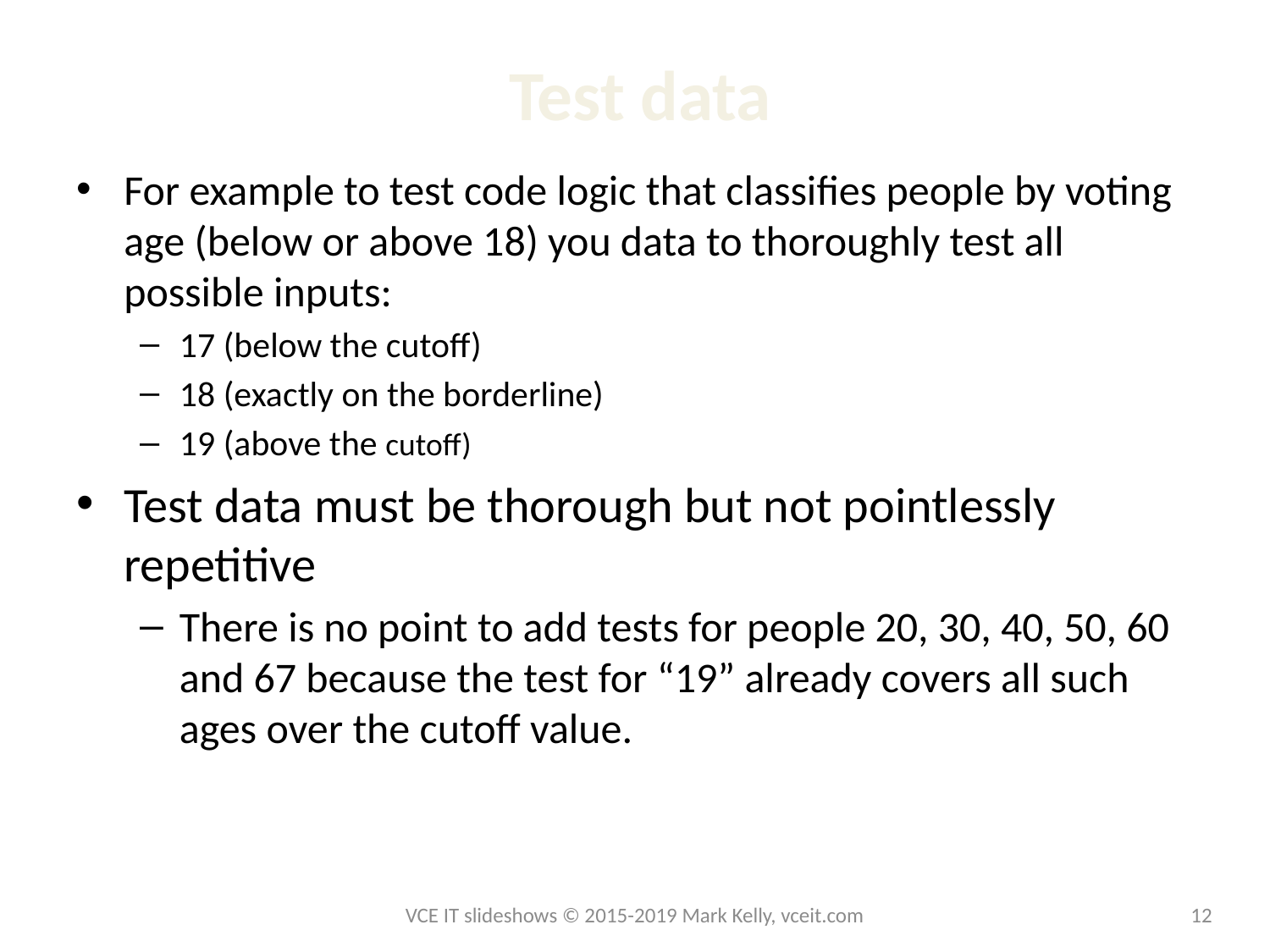

# Test data
For example to test code logic that classifies people by voting age (below or above 18) you data to thoroughly test all possible inputs:
17 (below the cutoff)
18 (exactly on the borderline)
19 (above the cutoff)
Test data must be thorough but not pointlessly repetitive
There is no point to add tests for people 20, 30, 40, 50, 60 and 67 because the test for “19” already covers all such ages over the cutoff value.
VCE IT slideshows © 2015-2019 Mark Kelly, vceit.com
12